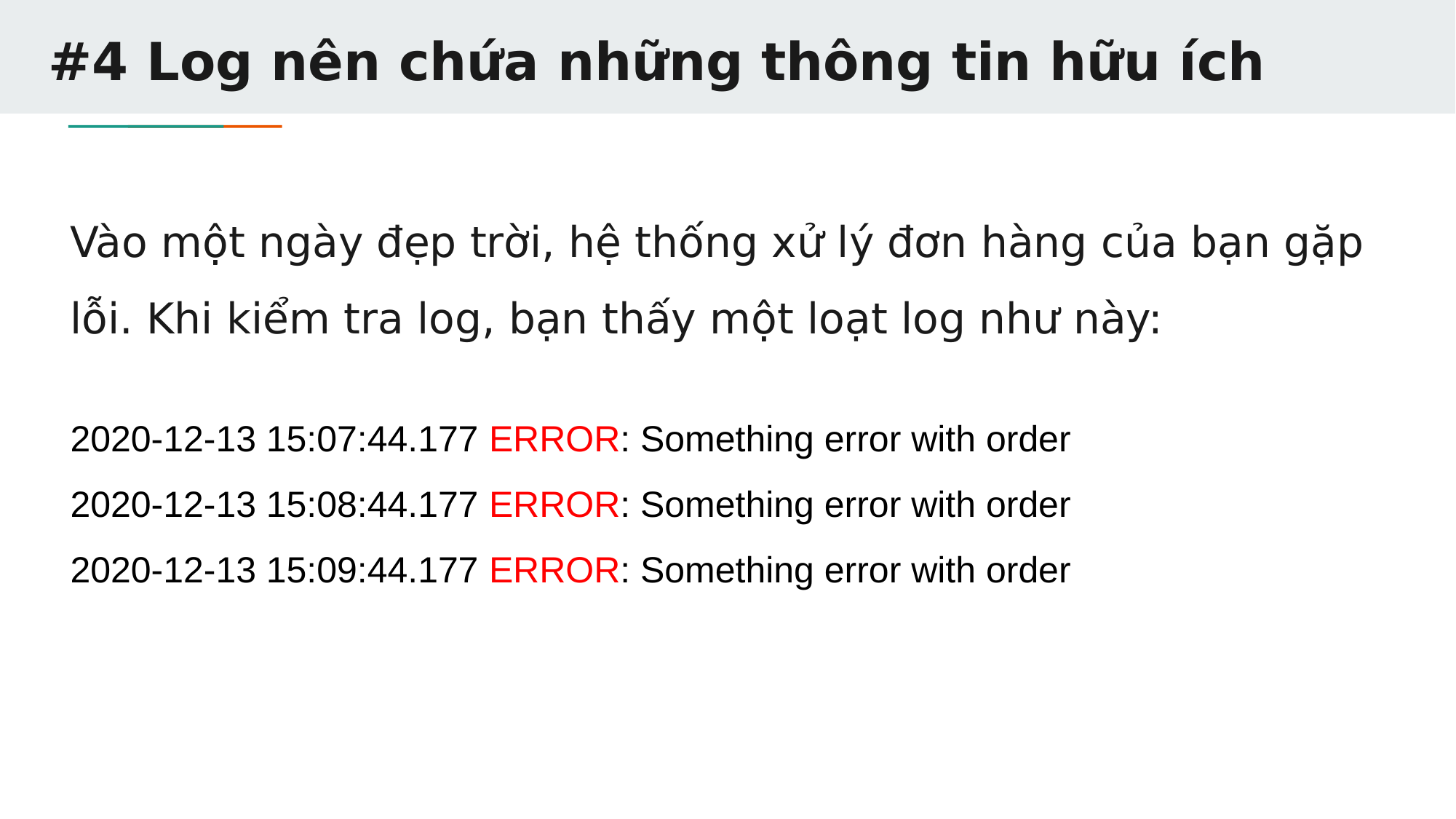

# #4 Log nên chứa những thông tin hữu ích
Vào một ngày đẹp trời, hệ thống xử lý đơn hàng của bạn gặp lỗi. Khi kiểm tra log, bạn thấy một loạt log như này:
2020-12-13 15:07:44.177 ERROR: Something error with order
2020-12-13 15:08:44.177 ERROR: Something error with order
2020-12-13 15:09:44.177 ERROR: Something error with order